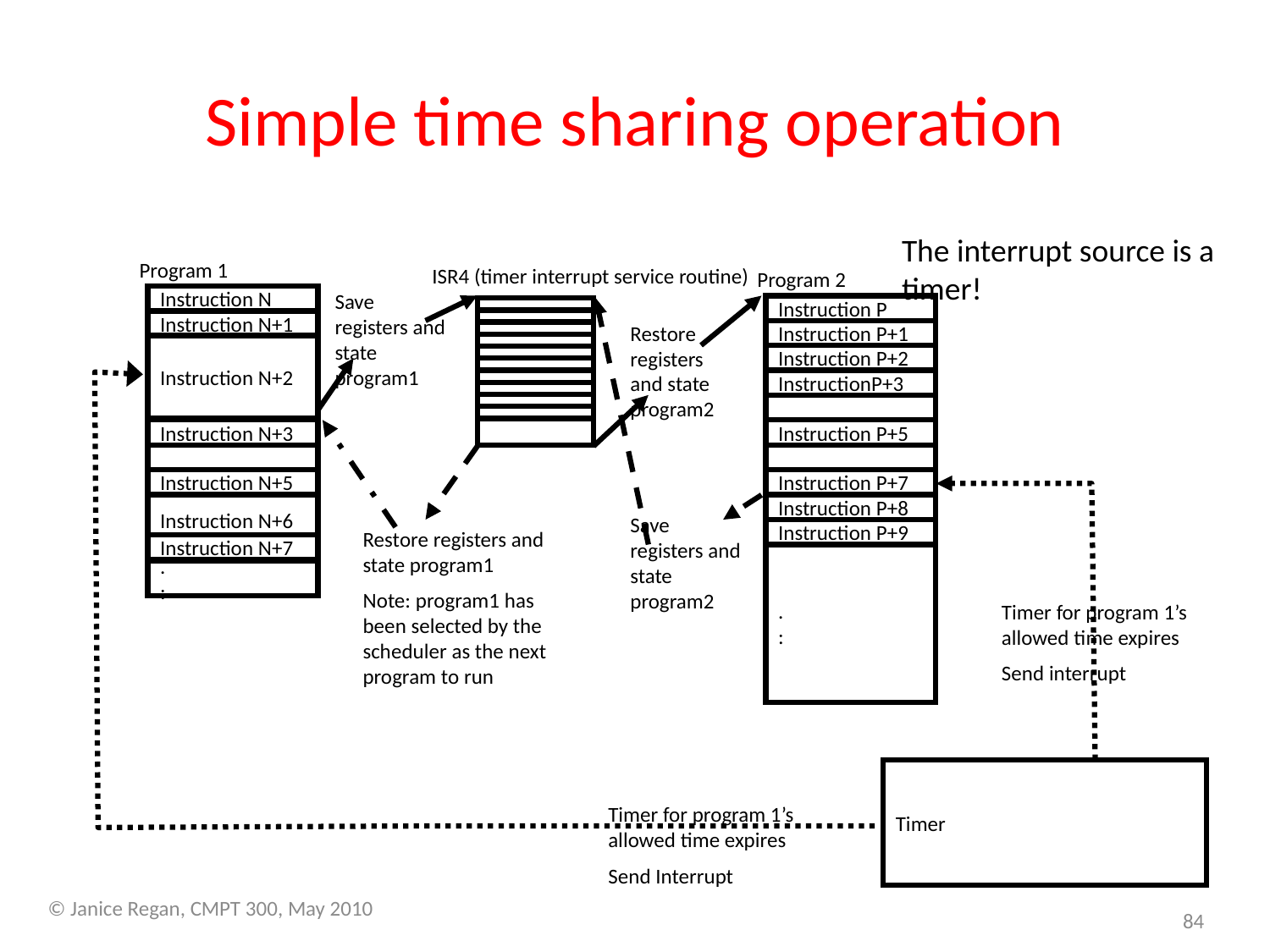

# Simple time sharing operation
The interrupt source is a timer!
Program 1
ISR4 (timer interrupt service routine)
Program 2
Save registers and state program1
Instruction N

Instruction P

Instruction N+1
Restore registers and state program2
Instruction P+1

Instruction N+2
Instruction P+2

InstructionP+3

Instruction N+3

Instruction P+5

Instruction N+5
Instruction P+7

Instruction P+8
Instruction N+6

Save registers and state program2
Restore registers and state program1
Note: program1 has been selected by the scheduler as the next program to run
Instruction P+9
Instruction N+7
Instruction N+8
.
:
.
:
Timer for program 1’s allowed time expires
Send interrupt
Timer
Timer for program 1’s allowed time expires
Send Interrupt
© Janice Regan, CMPT 300, May 2010
84